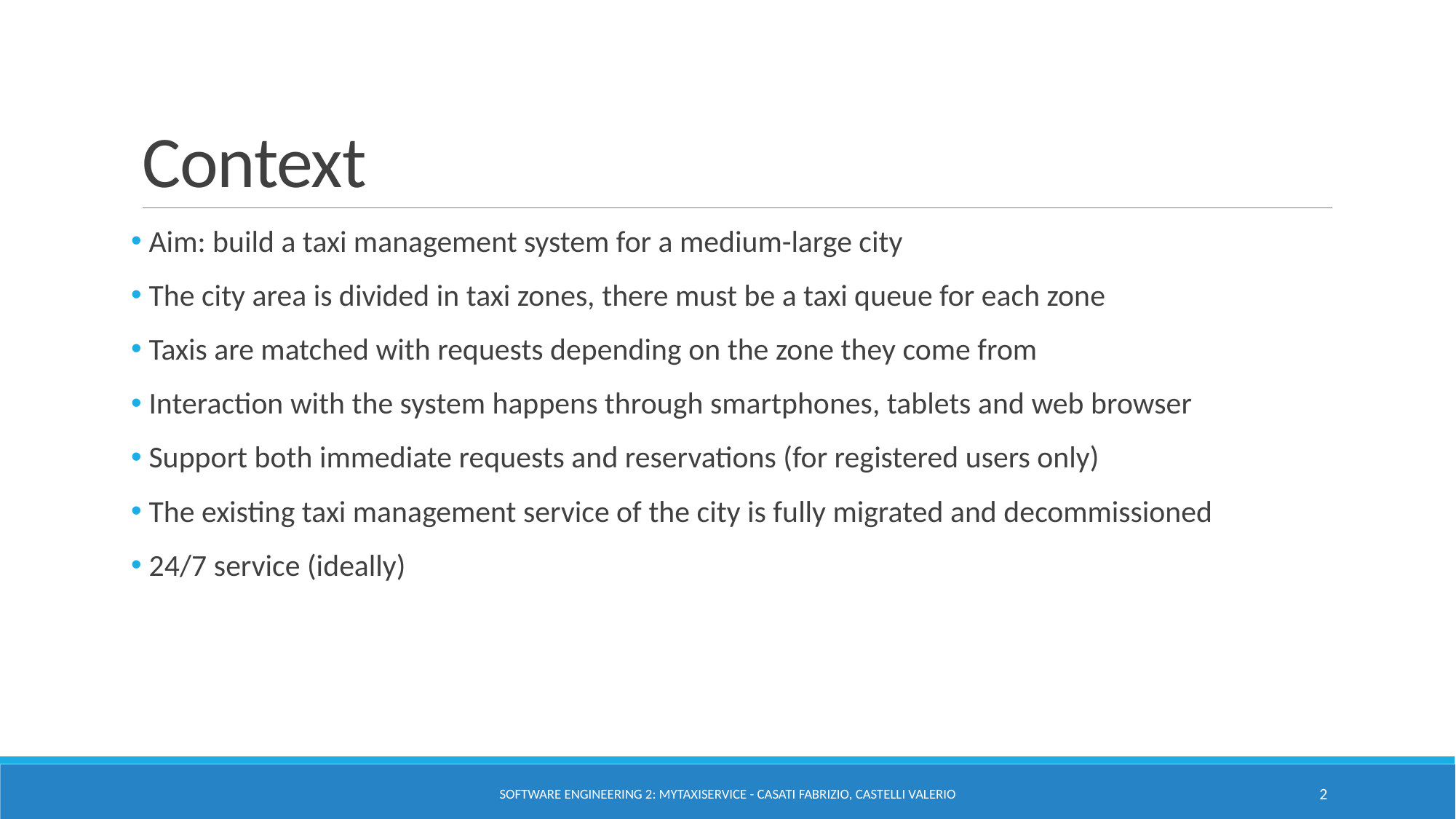

# Context
 Aim: build a taxi management system for a medium-large city
 The city area is divided in taxi zones, there must be a taxi queue for each zone
 Taxis are matched with requests depending on the zone they come from
 Interaction with the system happens through smartphones, tablets and web browser
 Support both immediate requests and reservations (for registered users only)
 The existing taxi management service of the city is fully migrated and decommissioned
 24/7 service (ideally)
Software Engineering 2: myTaxiService - Casati Fabrizio, Castelli Valerio
2